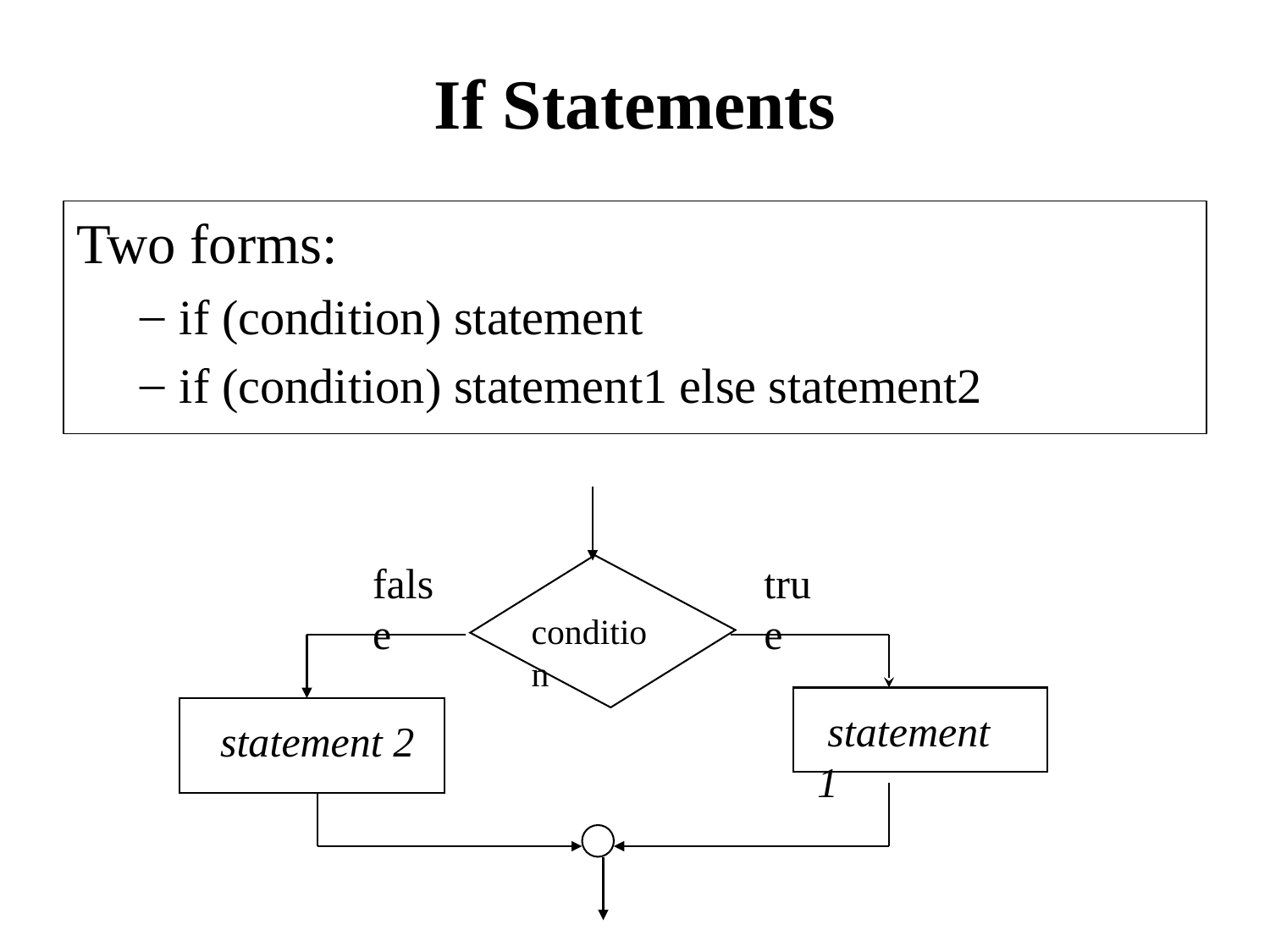

# If Statements
Two forms:
if (condition) statement
if (condition) statement1 else statement2
false
true

condition

 statement 1
statement 2